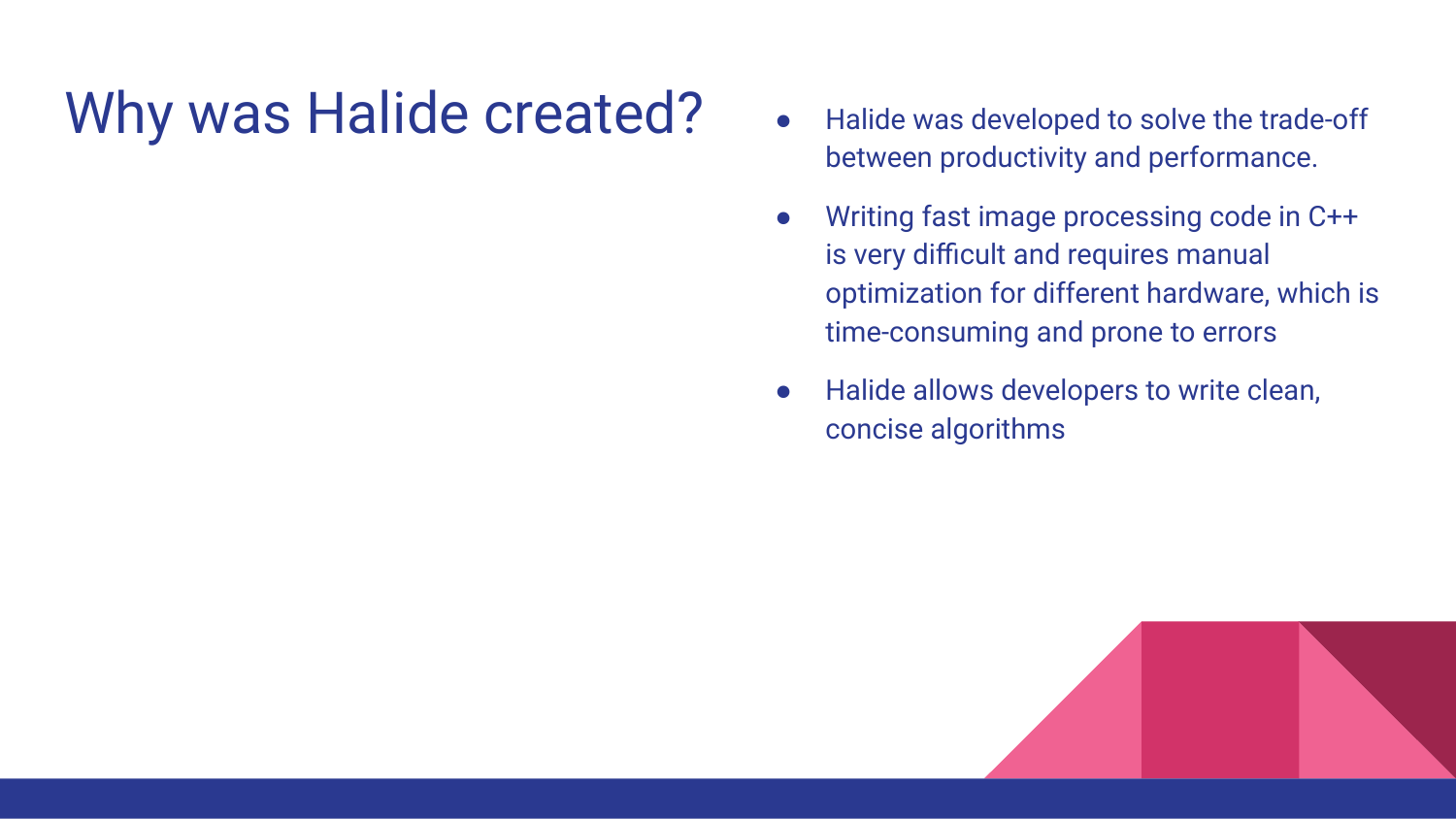

# Why was Halide created?
Halide was developed to solve the trade-off between productivity and performance.
Writing fast image processing code in C++ is very difficult and requires manual optimization for different hardware, which is time-consuming and prone to errors
Halide allows developers to write clean, concise algorithms